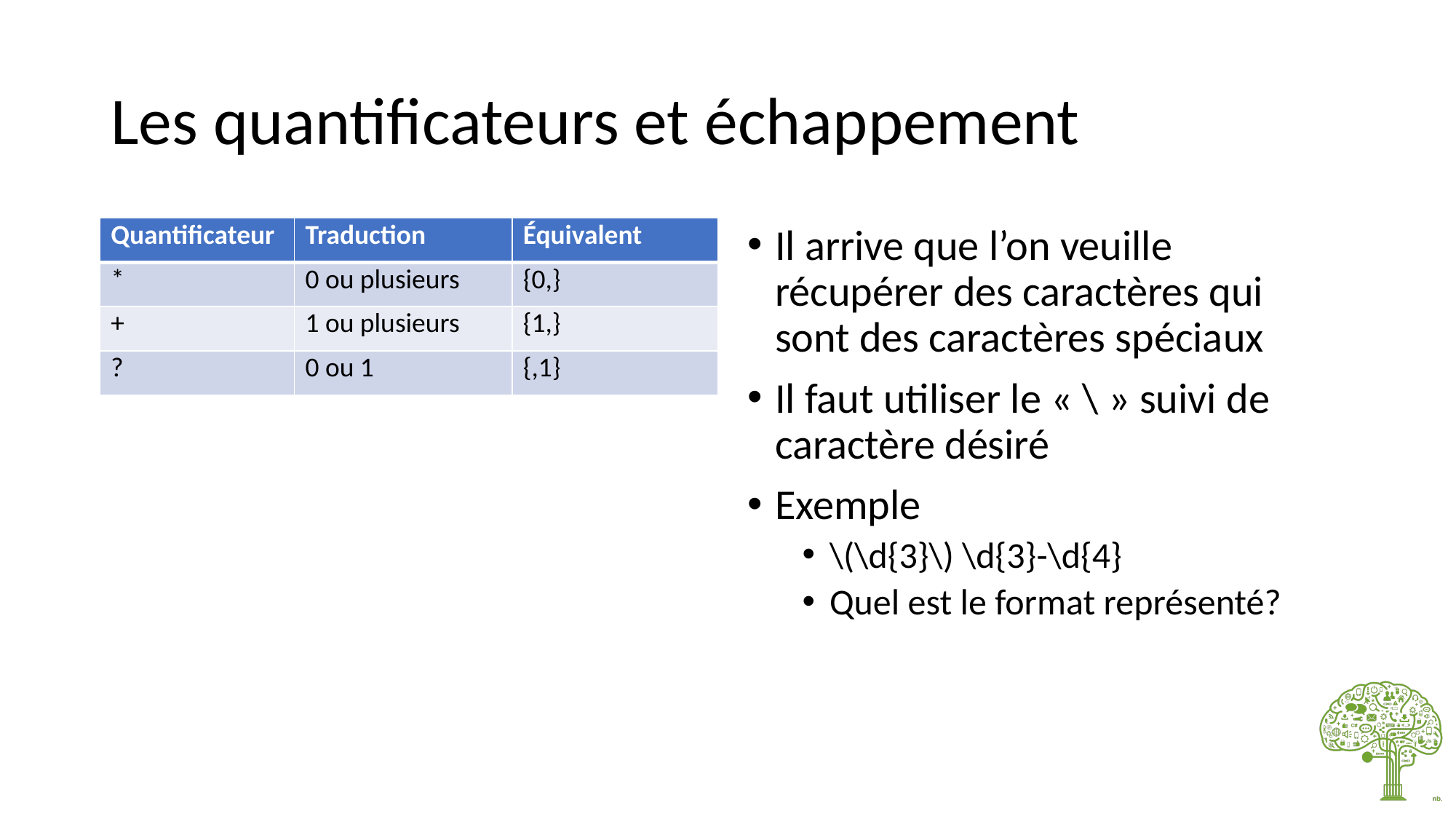

# Les quantificateurs et échappement
| Quantificateur | Traduction | Équivalent |
| --- | --- | --- |
| \* | 0 ou plusieurs | {0,} |
| + | 1 ou plusieurs | {1,} |
| ? | 0 ou 1 | {,1} |
Il arrive que l’on veuille récupérer des caractères qui sont des caractères spéciaux
Il faut utiliser le « \ » suivi de caractère désiré
Exemple
\(\d{3}\) \d{3}-\d{4}
Quel est le format représenté?